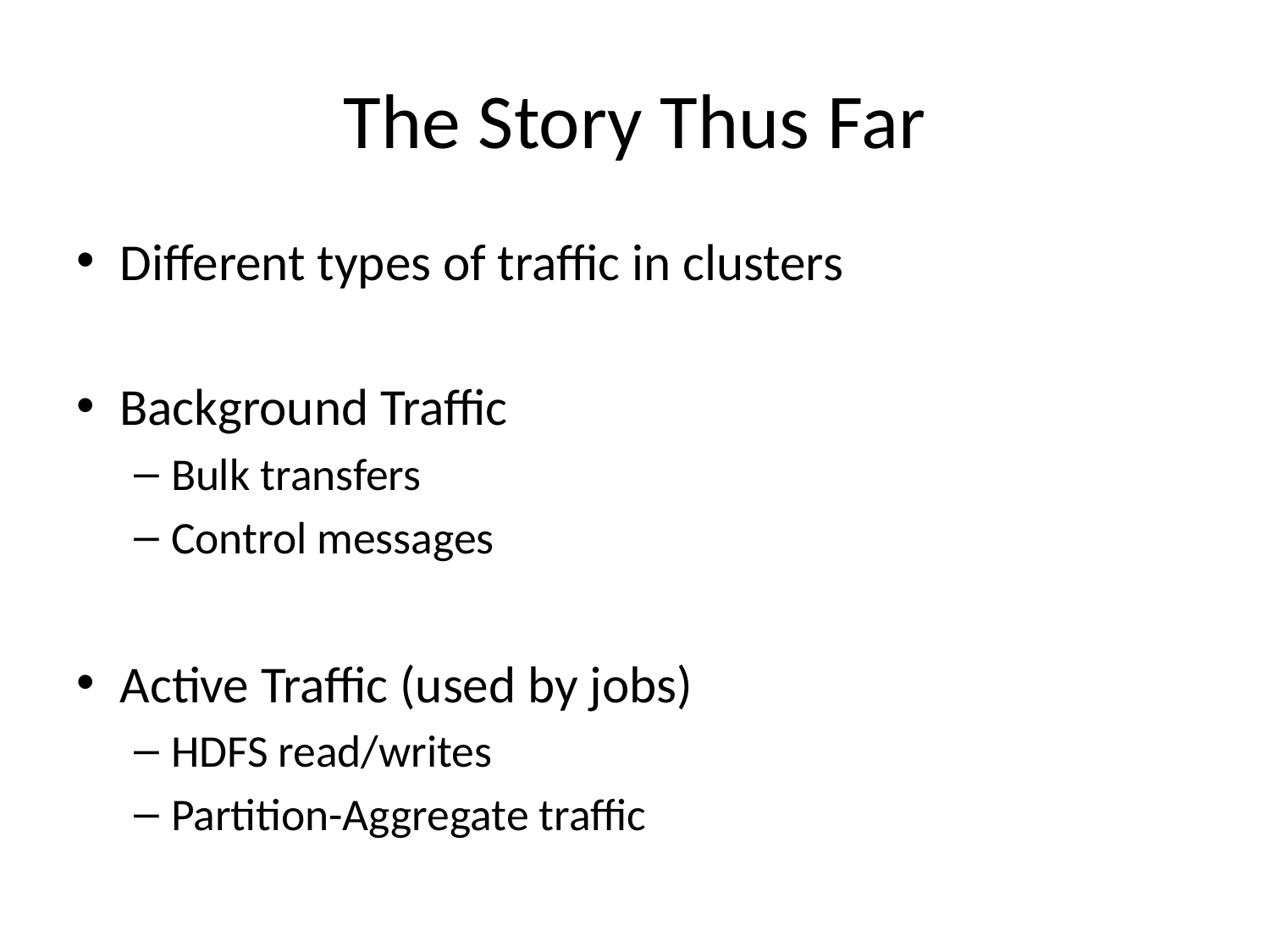

# The Story Thus Far
Different types of traffic in clusters

Background Traffic
Bulk transfers
Control messages

Active Traffic (used by jobs)
HDFS read/writes
Partition-Aggregate traffic